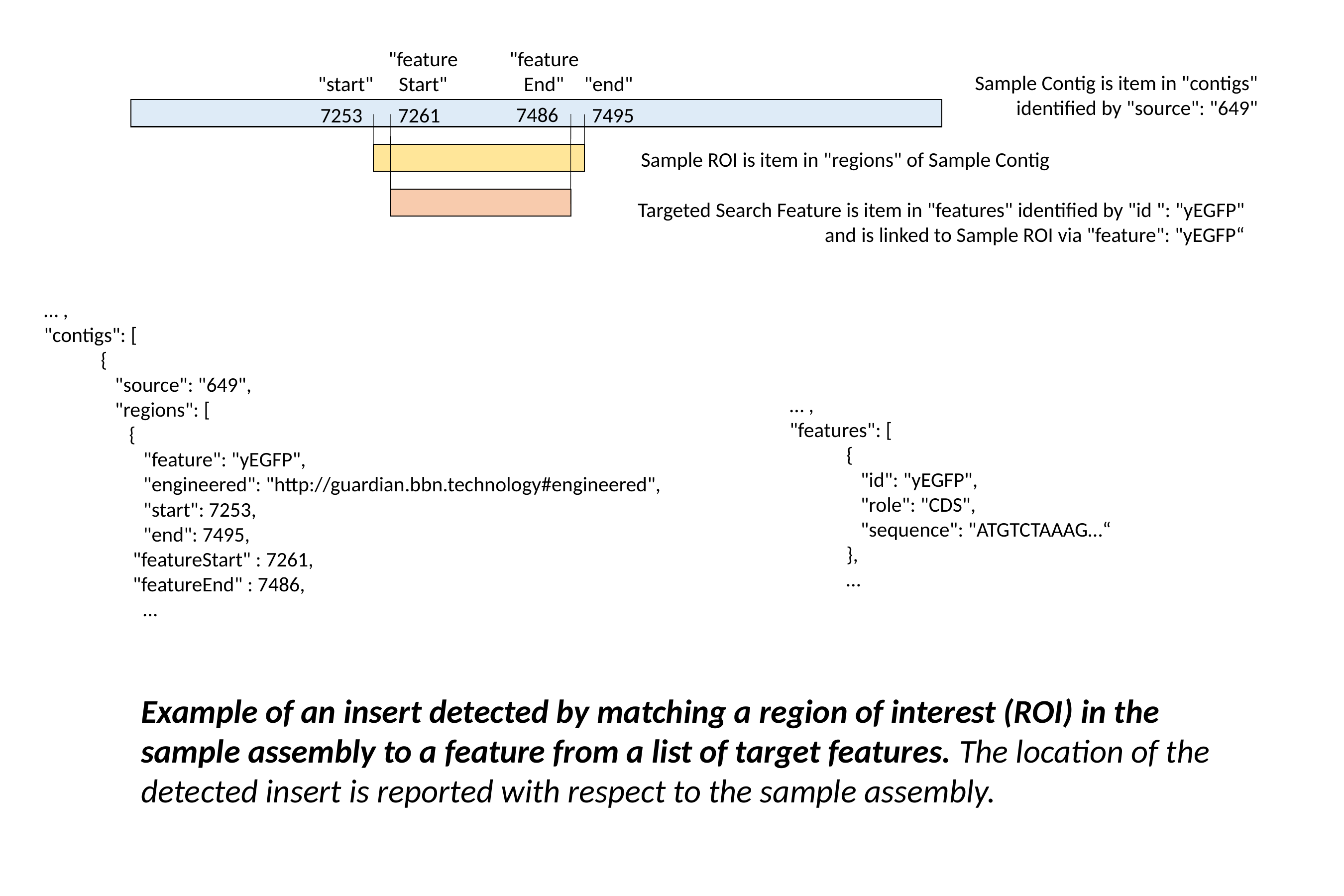

"featureStart"
"featureEnd"
Sample Contig is item in "contigs"  identified by "source": "649"
"start"
"end"
7486
7253
7261
7495

Sample ROI is item in "regions" of Sample Contig

Targeted Search Feature is item in "features" identified by "id ": "yEGFP"
and is linked to Sample ROI via "feature": "yEGFP“
… ,
"contigs": [
            {
               "source": "649",
               "regions": [
                  {
                     "feature": "yEGFP",
                     "engineered": "http://guardian.bbn.technology#engineered",
                     "start": 7253,
                     "end": 7495,
	   "featureStart" : 7261,
	   "featureEnd" : 7486,
                     …
… ,
"features": [
            {
               "id": "yEGFP",
               "role": "CDS",
               "sequence": "ATGTCTAAAG…“
            },
            …
Example of an insert detected by matching a region of interest (ROI) in the sample assembly to a feature from a list of target features. The location of the detected insert is reported with respect to the sample assembly.